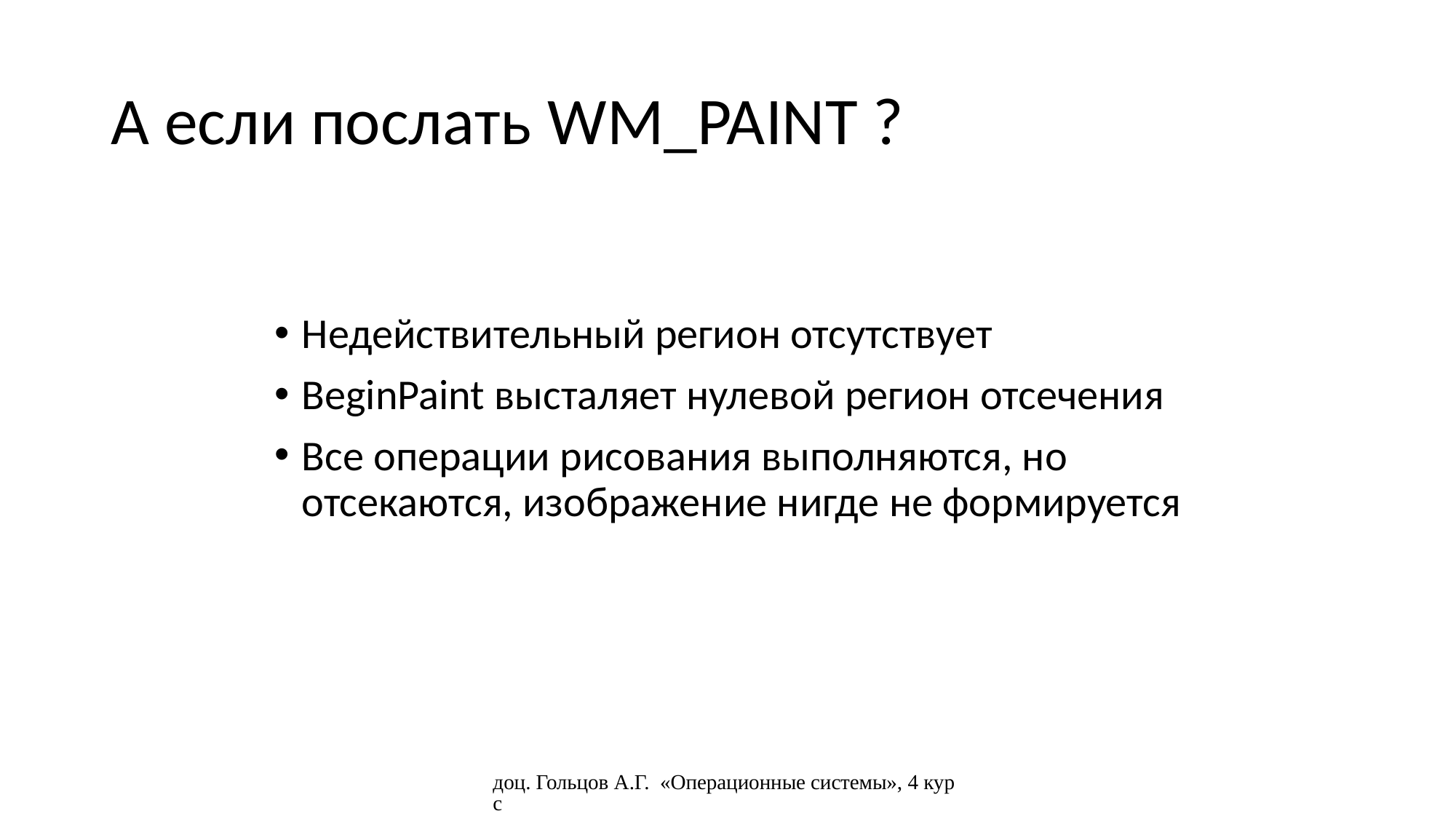

# А если послать WM_PAINT ?
Недействительный регион отсутствует
BeginPaint высталяет нулевой регион отсечения
Все операции рисования выполняются, но отсекаются, изображение нигде не формируется
доц. Гольцов А.Г.  «Операционные системы», 4 курс